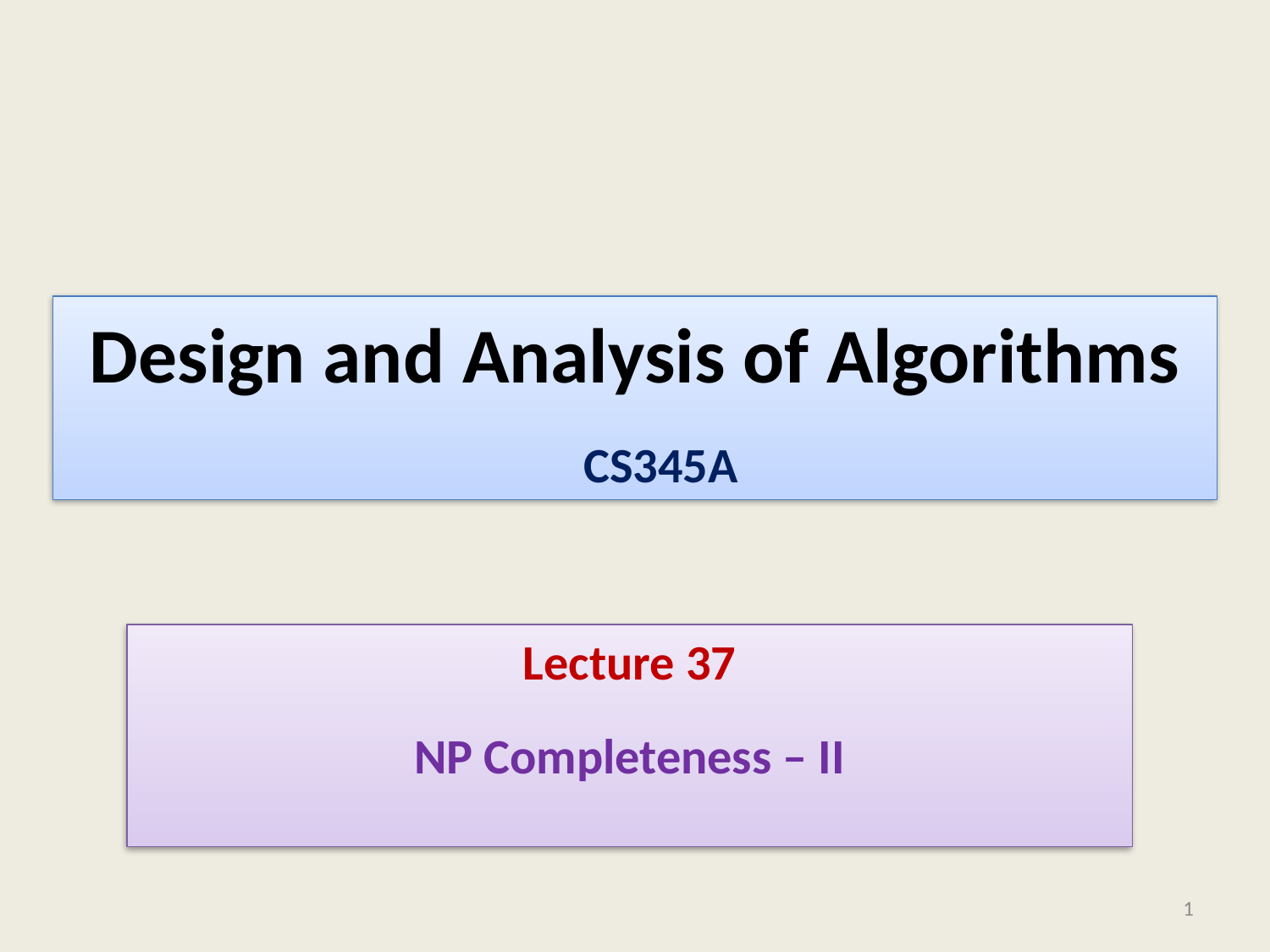

# Design and Analysis of Algorithms
CS345A
Lecture 37

NP Completeness – II
1